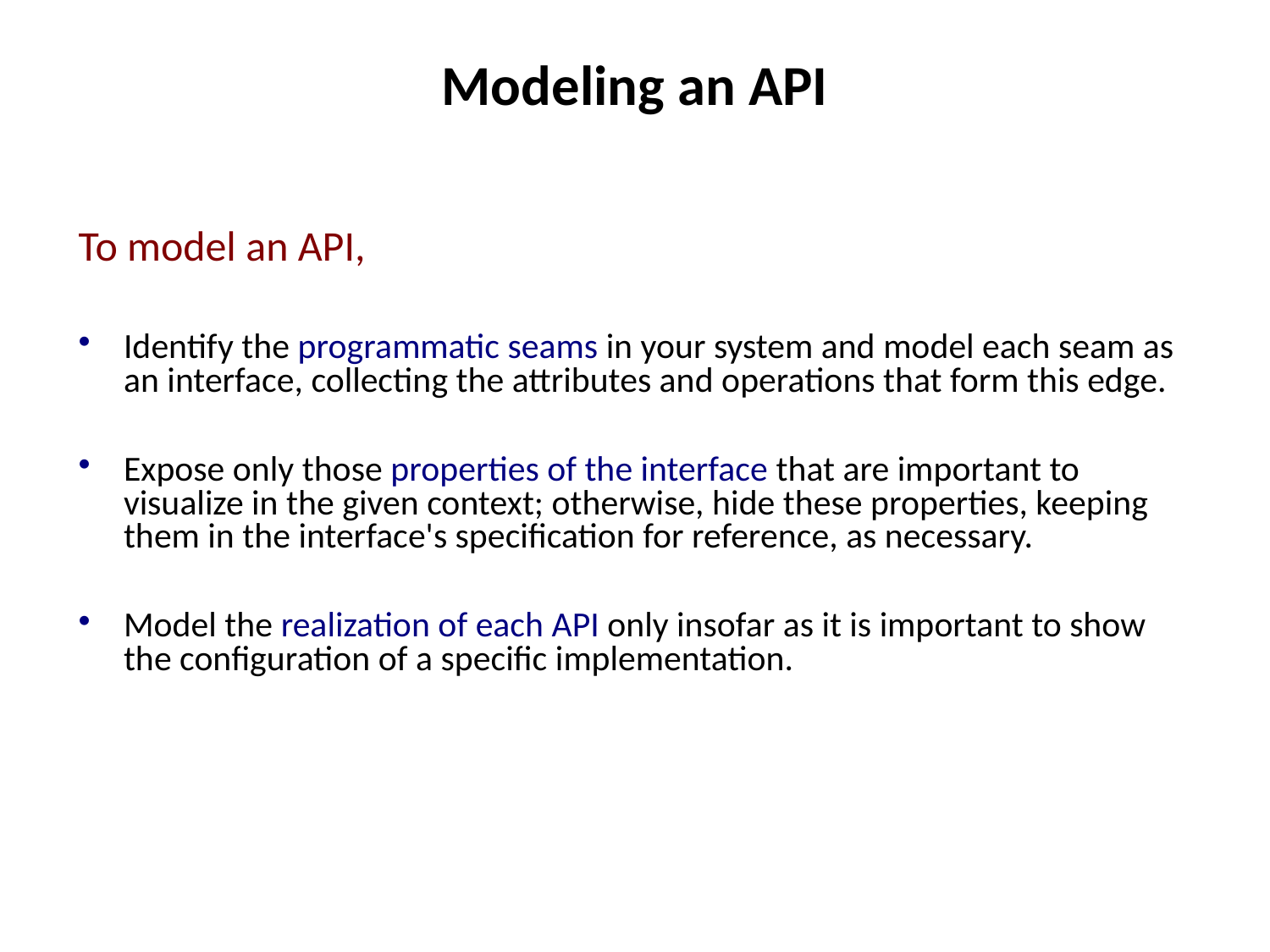

# Modeling an API
To model an API,

Identify the programmatic seams in your system and model each seam as an interface, collecting the attributes and operations that form this edge.

Expose only those properties of the interface that are important to visualize in the given context; otherwise, hide these properties, keeping them in the interface's specification for reference, as necessary.

Model the realization of each API only insofar as it is important to show the configuration of a specific implementation.